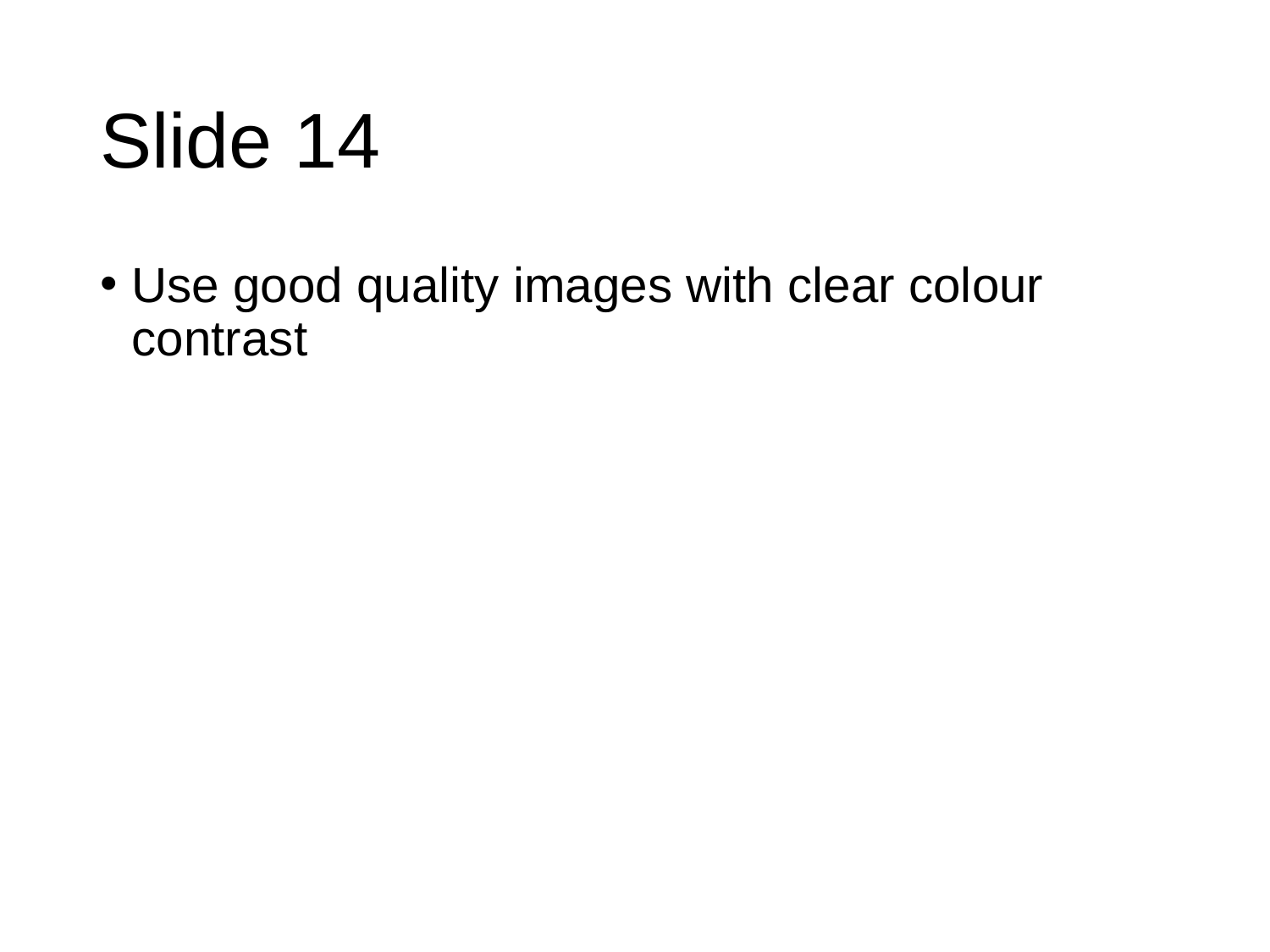

# Slide 14
Use good quality images with clear colour contrast